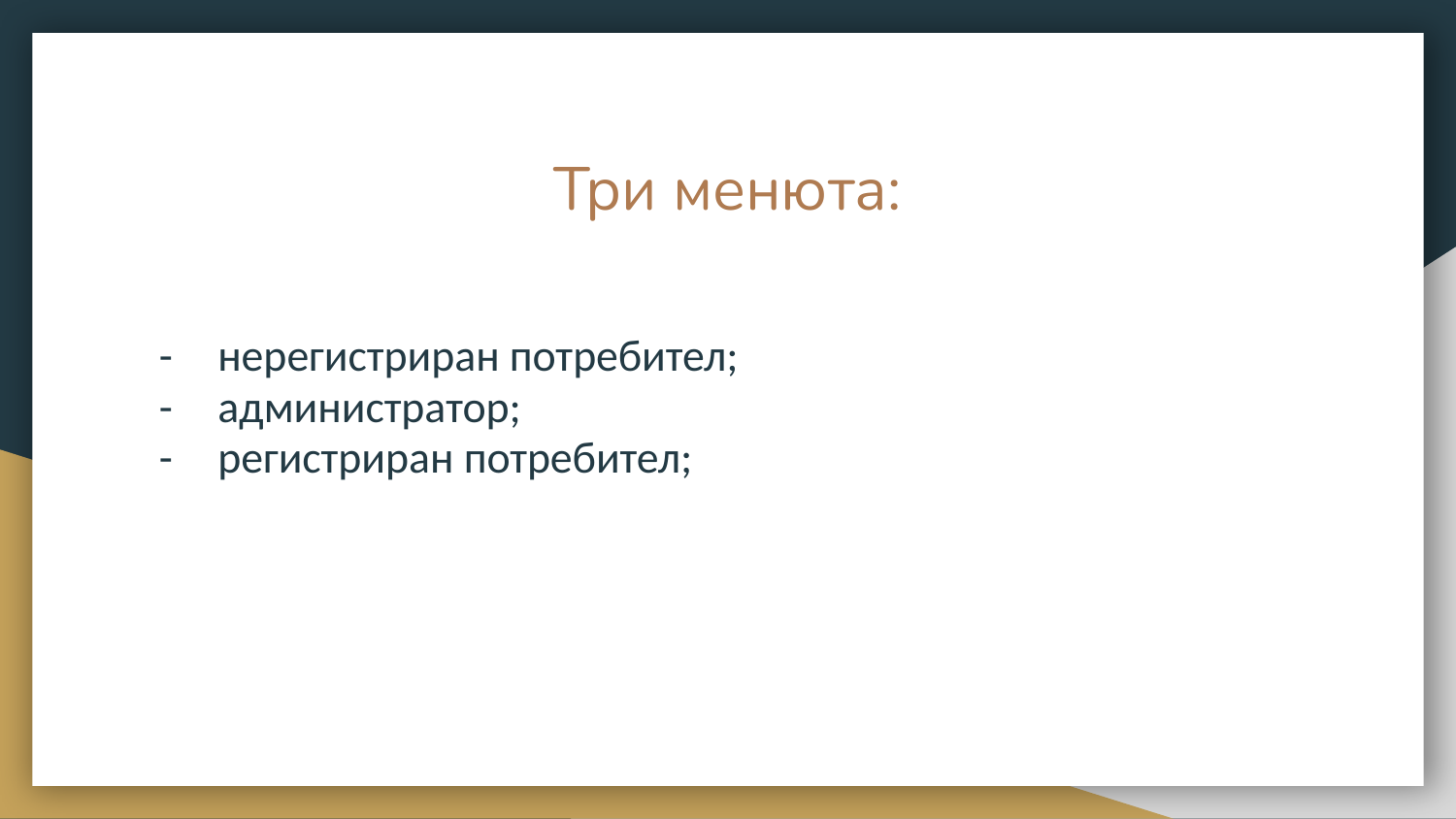

# Три менюта:
нерегистриран потребител;
администратор;
регистриран потребител;